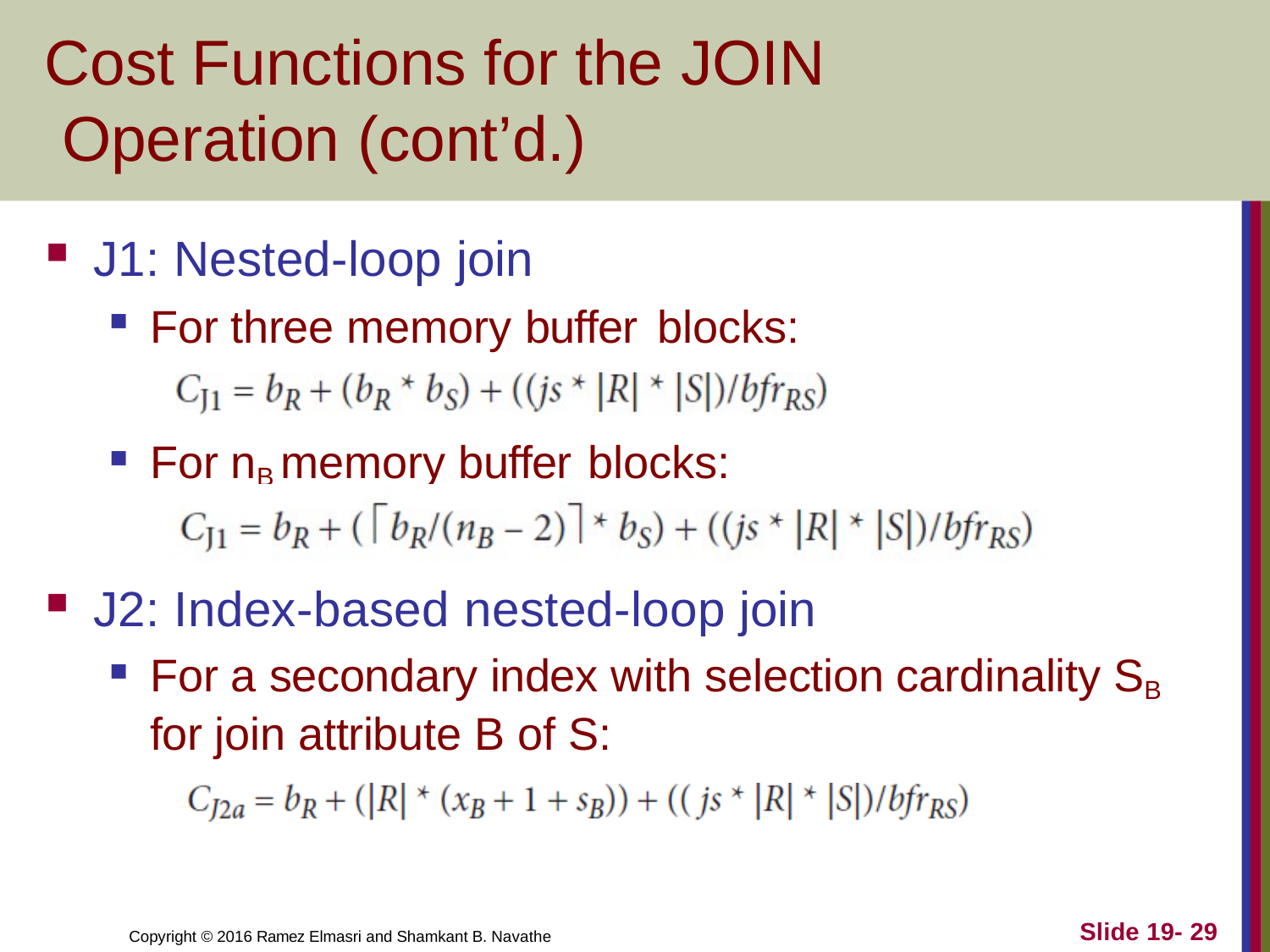

# Cost Functions for the JOIN  Operation (cont’d.)
J1: Nested-loop join
For three memory buffer blocks:

For nB memory buffer blocks:

J2: Index-based nested-loop join
For a secondary index with selection cardinality SB  for join attribute B of S:

Slide 19- 29
Copyright © 2016 Ramez Elmasri and Shamkant B. Navathe